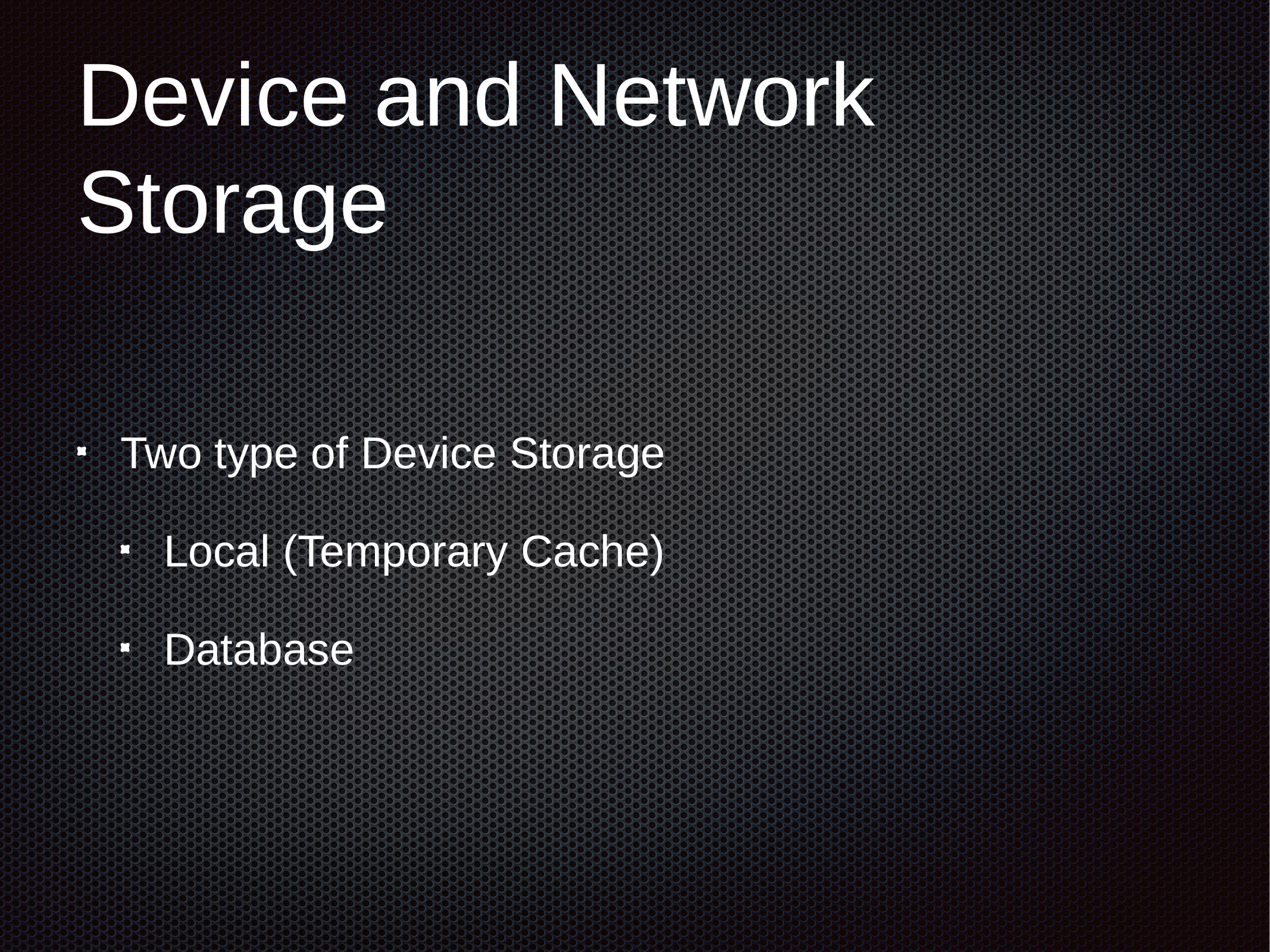

# Device and Network Storage
Two type of Device Storage
Local (Temporary Cache)
Database